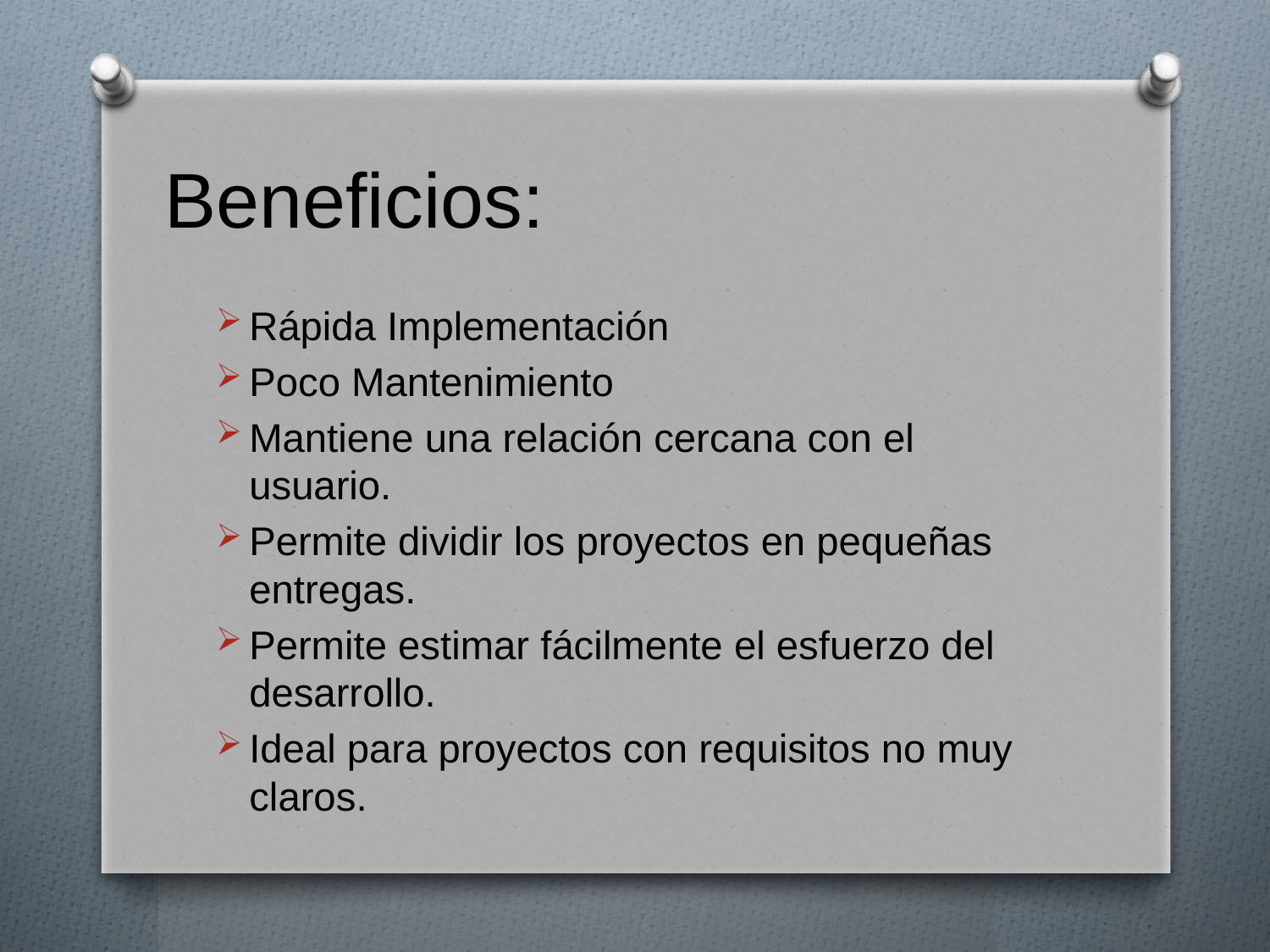

# Beneficios:
Rápida Implementación
Poco Mantenimiento
Mantiene una relación cercana con el usuario.
Permite dividir los proyectos en pequeñas entregas.
Permite estimar fácilmente el esfuerzo del desarrollo.
Ideal para proyectos con requisitos no muy claros.